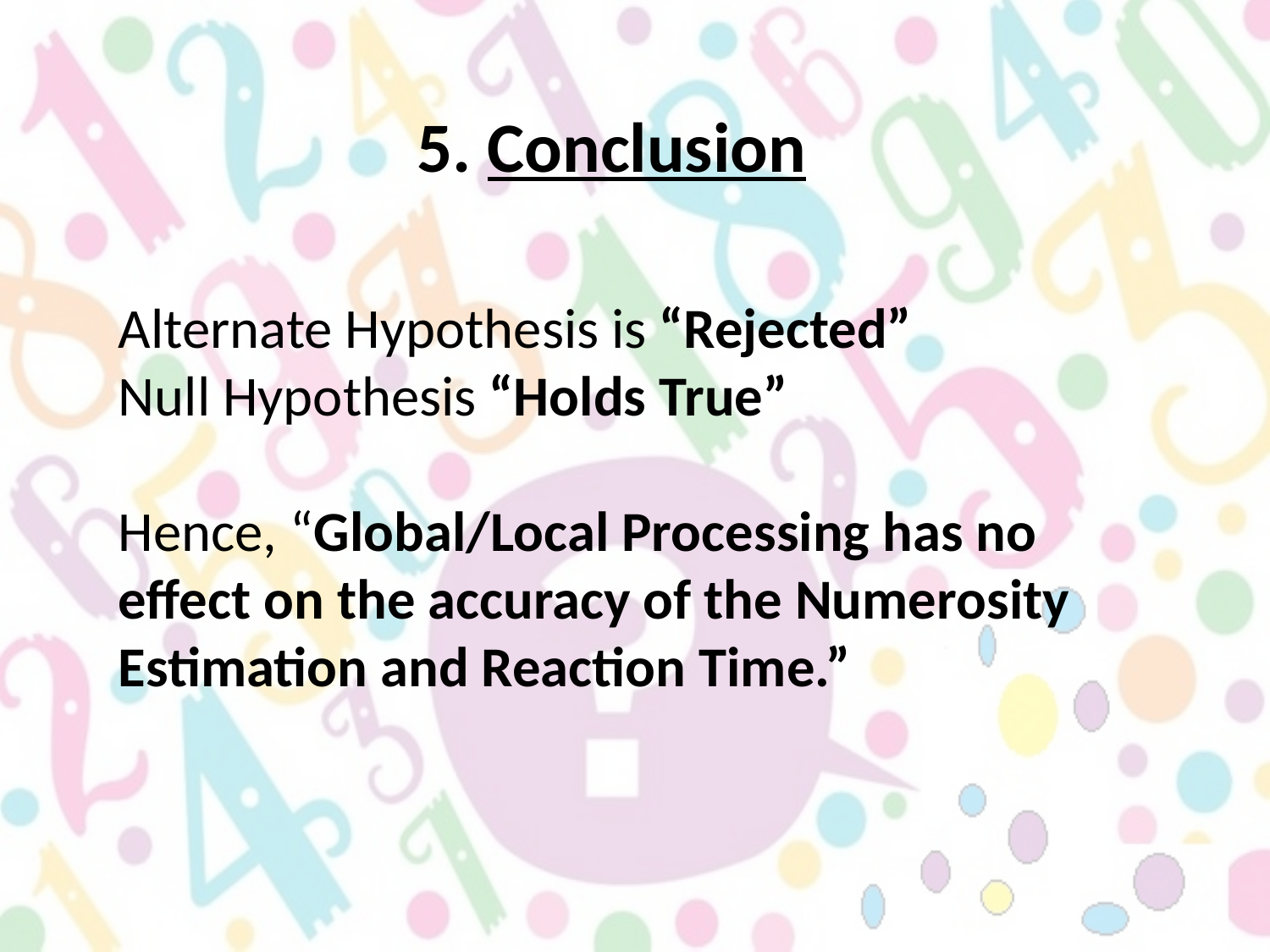

5. Conclusion
Alternate Hypothesis is “Rejected”
Null Hypothesis “Holds True”

Hence, “Global/Local Processing has no effect on the accuracy of the Numerosity Estimation and Reaction Time.”